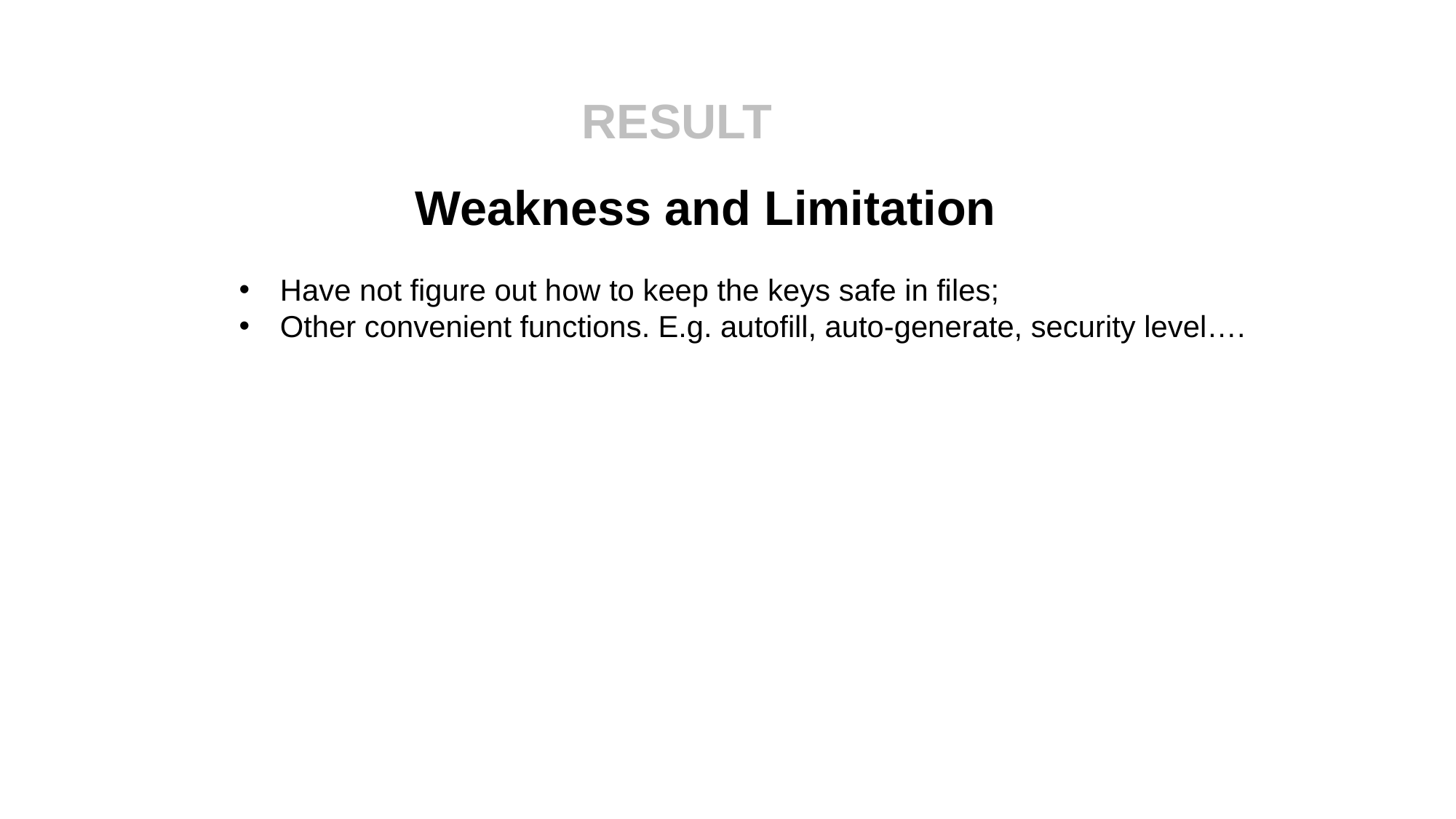

RESULT
Weakness and Limitation
Have not figure out how to keep the keys safe in files;
Other convenient functions. E.g. autofill, auto-generate, security level….